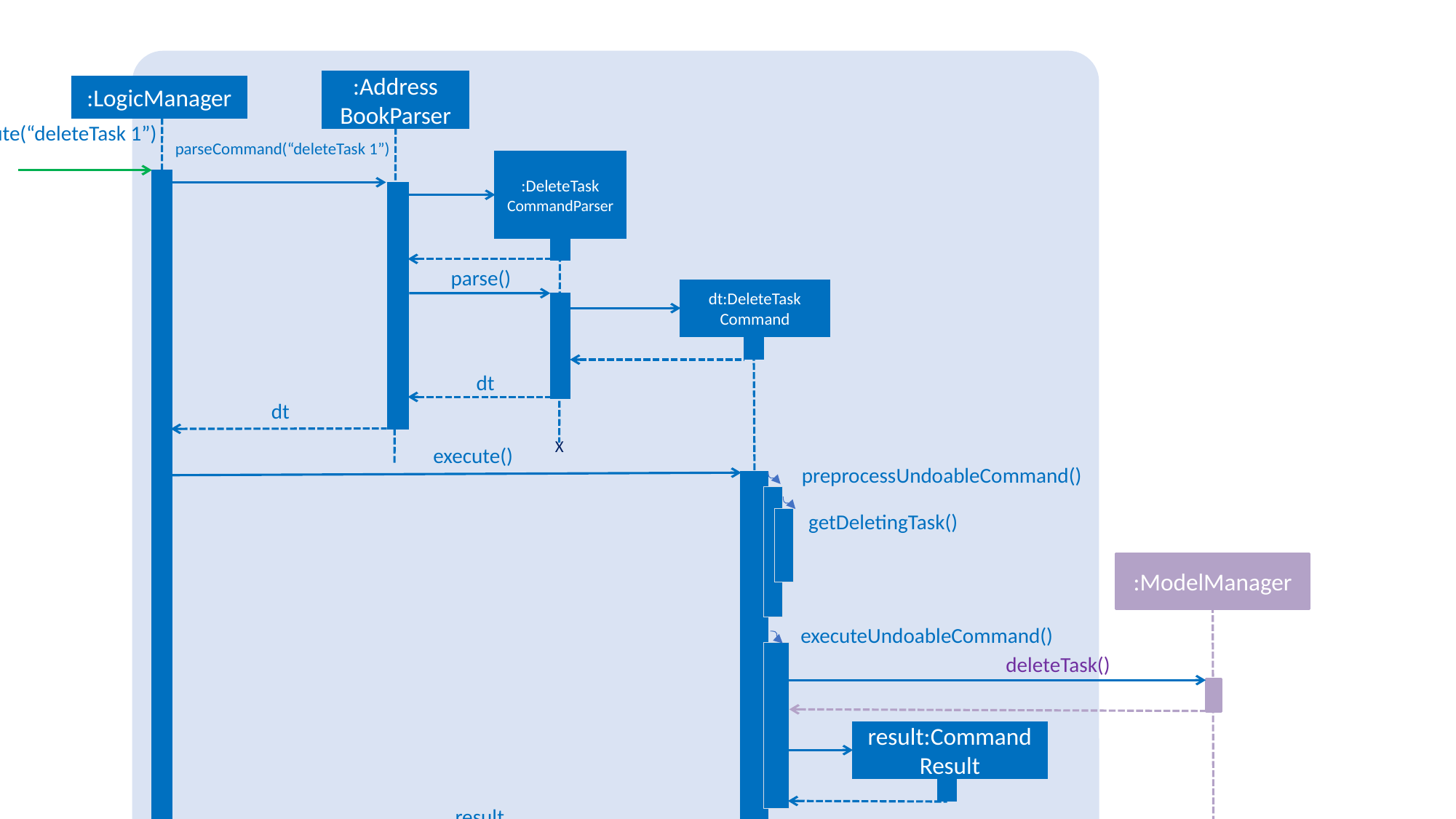

:Address
BookParser
:LogicManager
execute(“deleteTask 1”)
parseCommand(“deleteTask 1”)
:DeleteTask
CommandParser

parse()
dt:DeleteTask
Command

dt
dt
X
execute()
preprocessUndoableCommand()

getDeletingTask()

:ModelManager
executeUndoableCommand()

deleteTask()

result:CommandResult

result
result
X